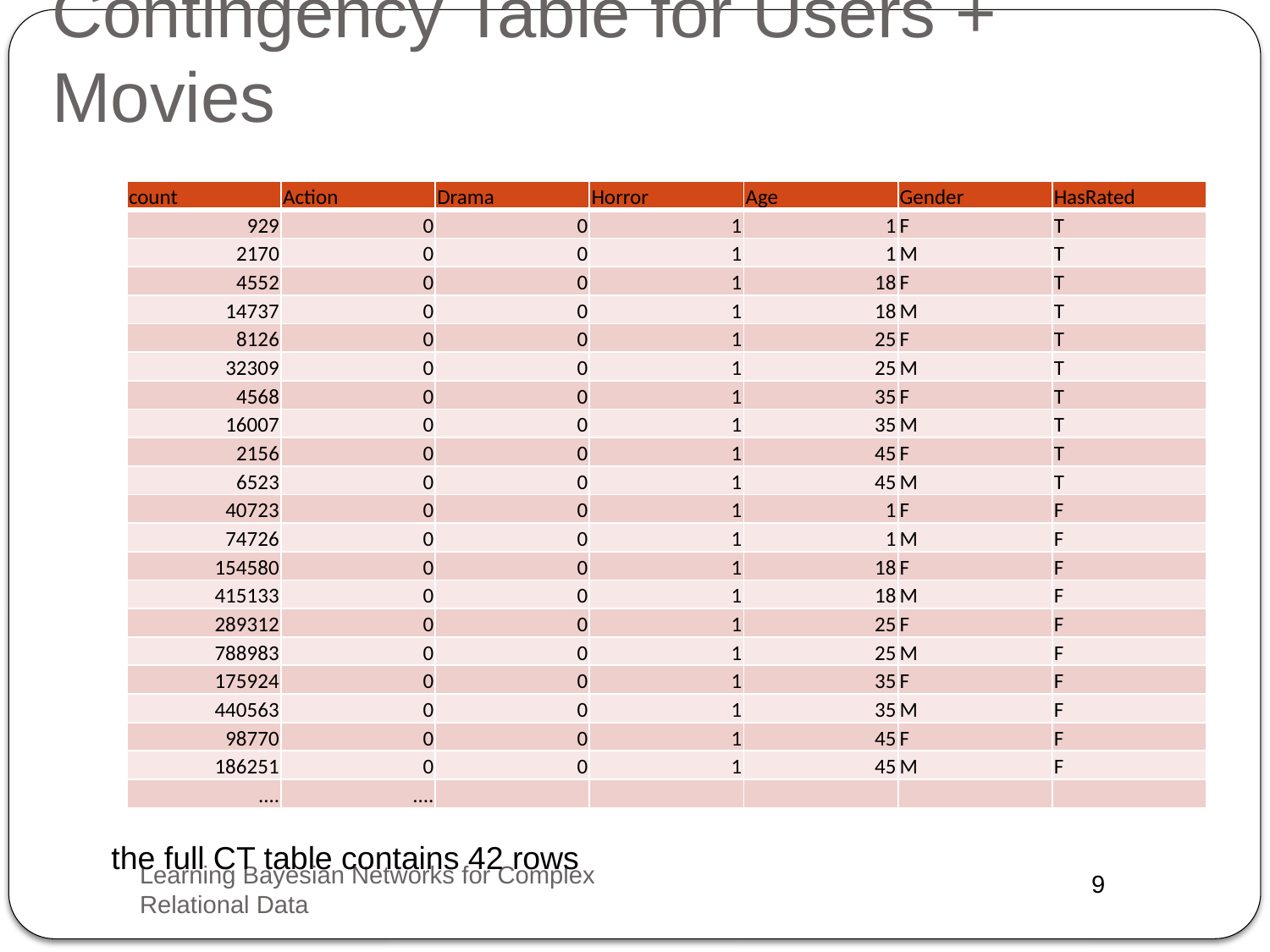

# Contingency Table for Users + Movies
| count | Action | Drama | Horror | Age | Gender | HasRated |
| --- | --- | --- | --- | --- | --- | --- |
| 929 | 0 | 0 | 1 | 1 | F | T |
| 2170 | 0 | 0 | 1 | 1 | M | T |
| 4552 | 0 | 0 | 1 | 18 | F | T |
| 14737 | 0 | 0 | 1 | 18 | M | T |
| 8126 | 0 | 0 | 1 | 25 | F | T |
| 32309 | 0 | 0 | 1 | 25 | M | T |
| 4568 | 0 | 0 | 1 | 35 | F | T |
| 16007 | 0 | 0 | 1 | 35 | M | T |
| 2156 | 0 | 0 | 1 | 45 | F | T |
| 6523 | 0 | 0 | 1 | 45 | M | T |
| 40723 | 0 | 0 | 1 | 1 | F | F |
| 74726 | 0 | 0 | 1 | 1 | M | F |
| 154580 | 0 | 0 | 1 | 18 | F | F |
| 415133 | 0 | 0 | 1 | 18 | M | F |
| 289312 | 0 | 0 | 1 | 25 | F | F |
| 788983 | 0 | 0 | 1 | 25 | M | F |
| 175924 | 0 | 0 | 1 | 35 | F | F |
| 440563 | 0 | 0 | 1 | 35 | M | F |
| 98770 | 0 | 0 | 1 | 45 | F | F |
| 186251 | 0 | 0 | 1 | 45 | M | F |
| .... | .... |  |  |  |  |  |
the full CT table contains 42 rows
Learning Bayesian Networks for Complex Relational Data